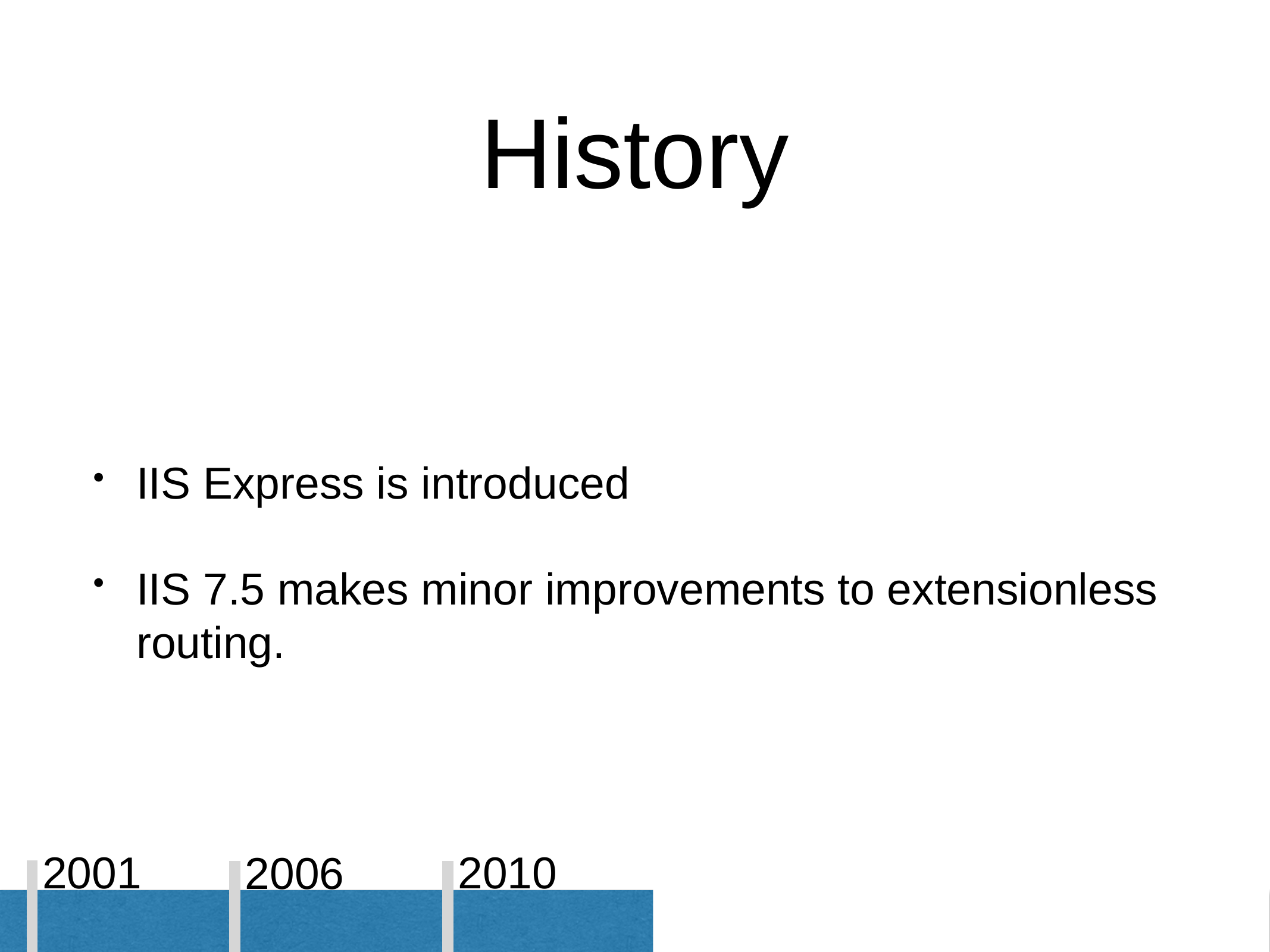

# History
IIS Express is introduced
IIS 7.5 makes minor improvements to extensionless routing.
vNext
Today
2001
2010
2006
2013